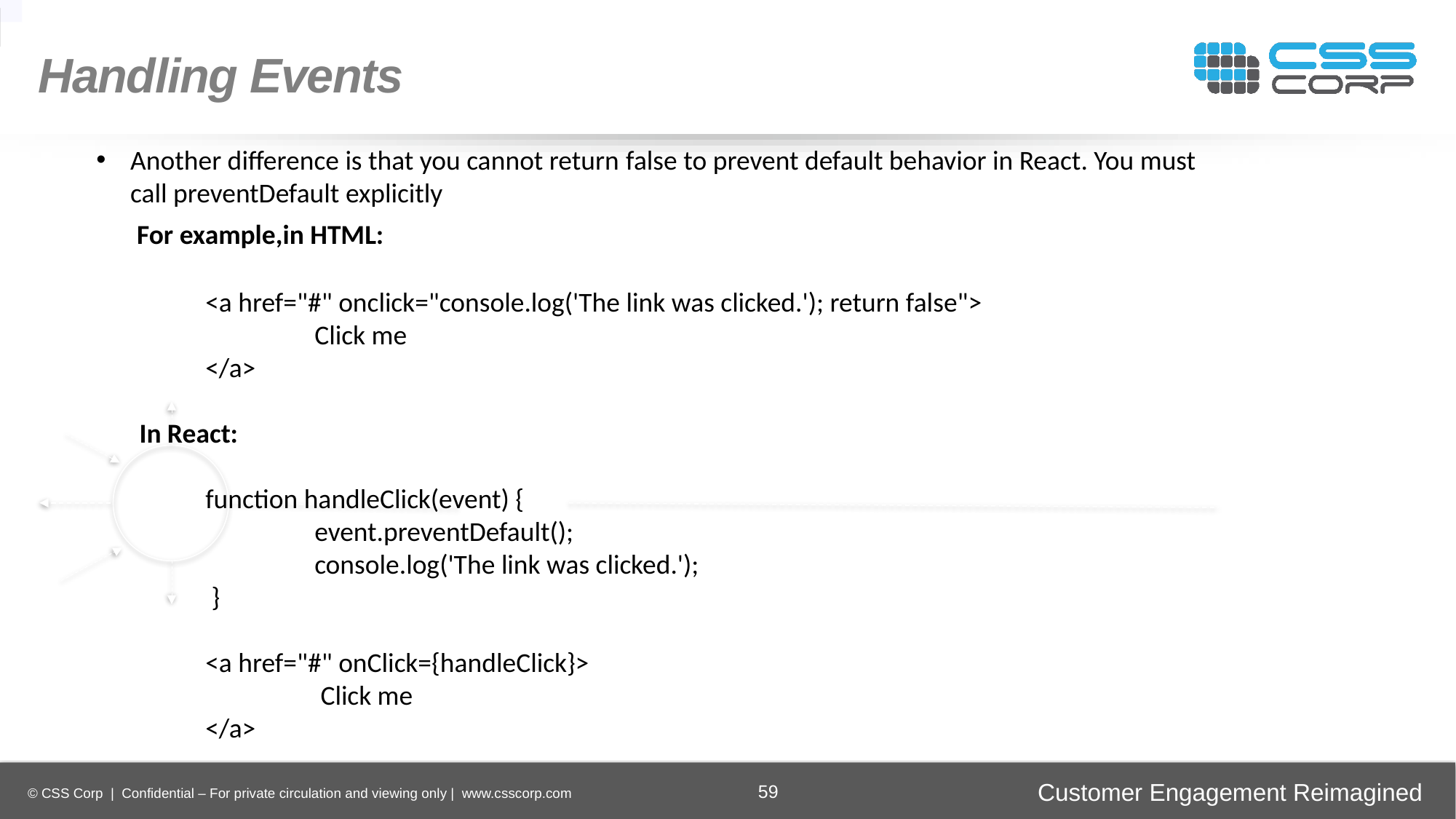

Handling Events
Another difference is that you cannot return false to prevent default behavior in React. You must call preventDefault explicitly
    For example,in HTML:

	<a href="#" onclick="console.log('The link was clicked.'); return false">
  		Click me
	</a>

       In React:

	function handleClick(event) {
    		event.preventDefault();
    		console.log('The link was clicked.');
 	 }

    	<a href="#" onClick={handleClick}>
     		 Click me
    	</a>
Enhancing
Operational Efficiency

Faster Time-to-Market

Digital
Transformation

Securing Brand and Customer Trust

59